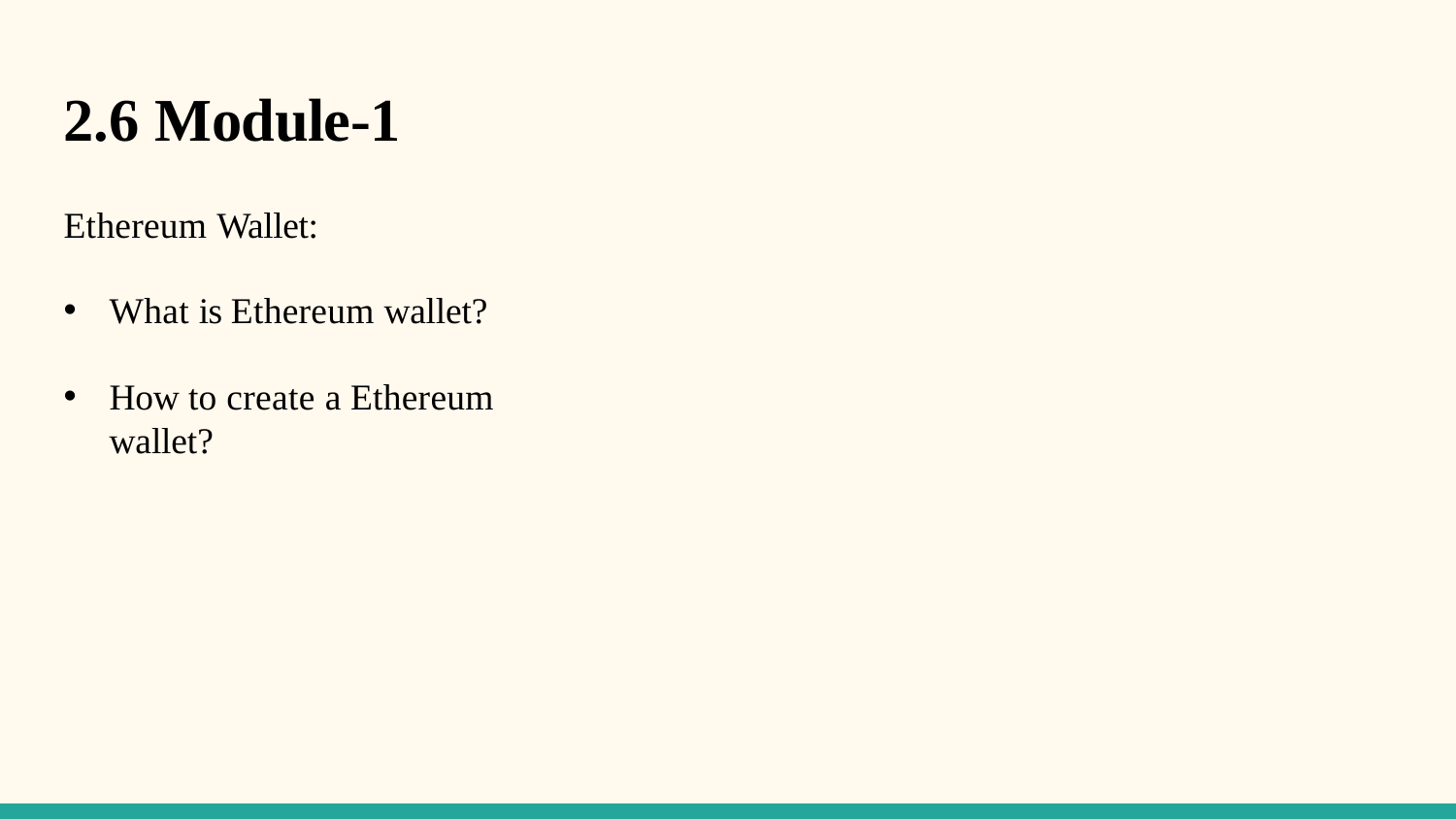

# 2.6 Module-1
Ethereum Wallet:

What is Ethereum wallet?

How to create a Ethereum wallet?